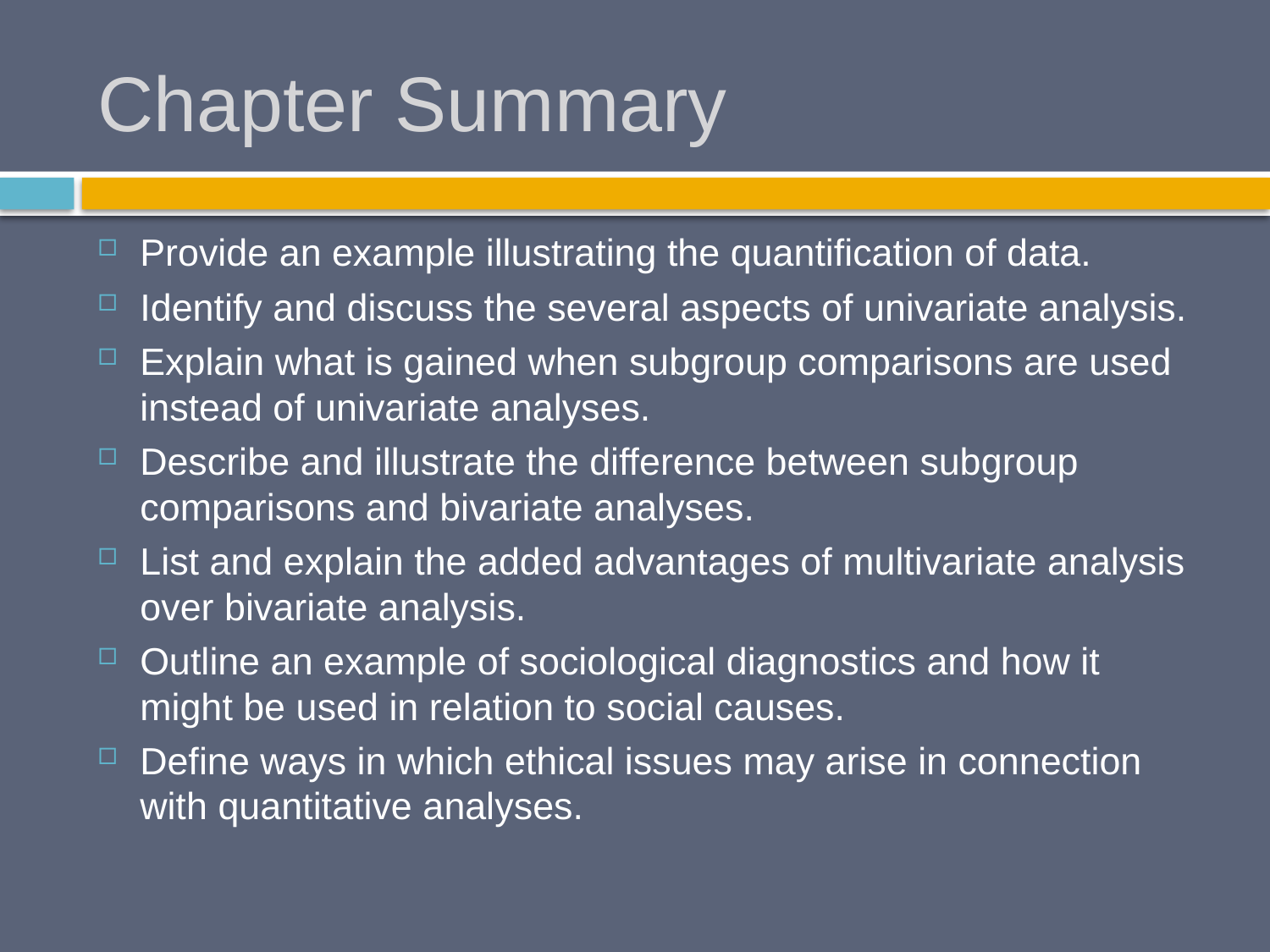

# Chapter Summary
Provide an example illustrating the quantification of data.
Identify and discuss the several aspects of univariate analysis.
Explain what is gained when subgroup comparisons are used instead of univariate analyses.
Describe and illustrate the difference between subgroup comparisons and bivariate analyses.
List and explain the added advantages of multivariate analysis over bivariate analysis.
Outline an example of sociological diagnostics and how it might be used in relation to social causes.
Define ways in which ethical issues may arise in connection with quantitative analyses.